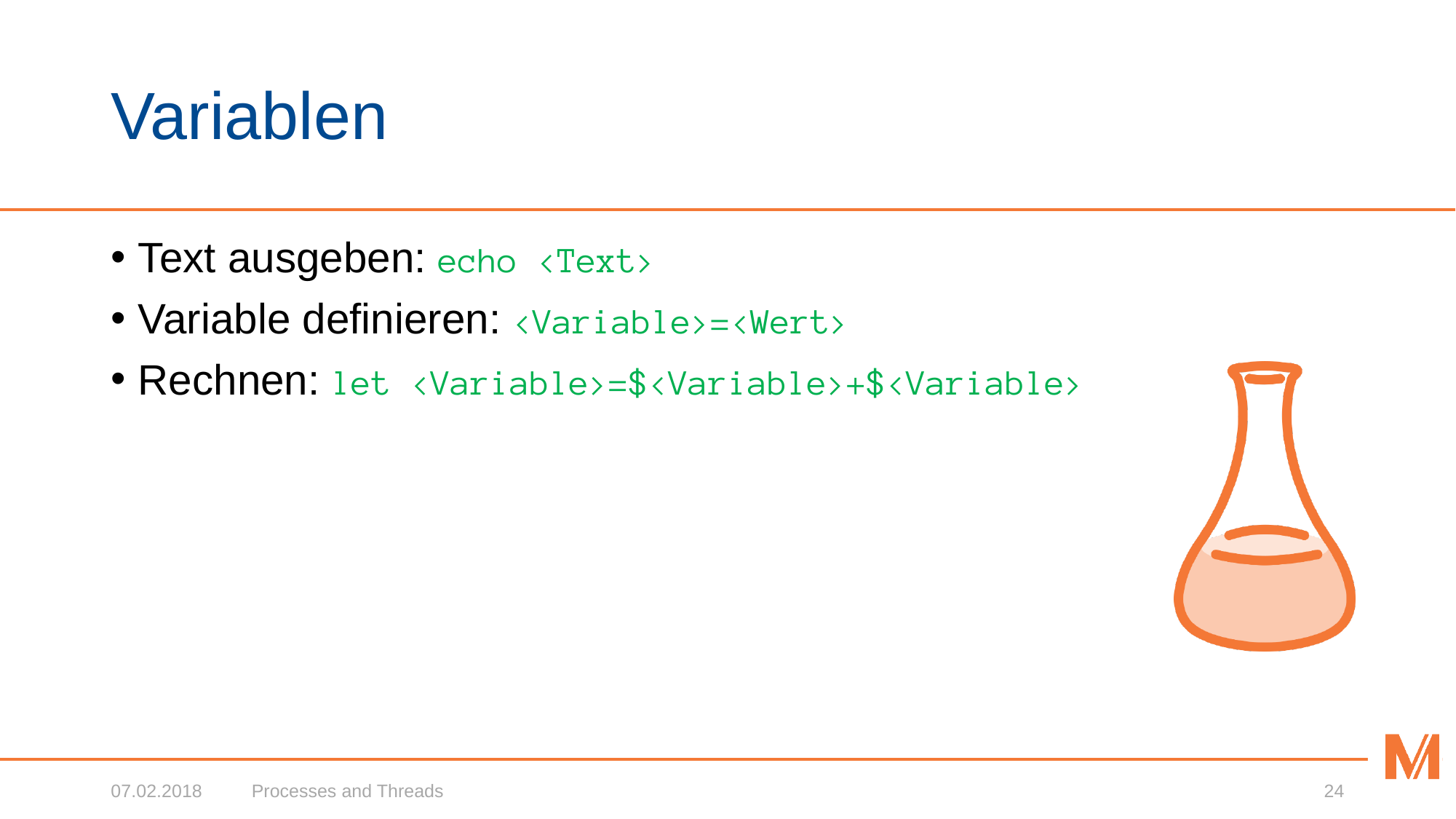

# Variablen
Text ausgeben: echo <Text>
Variable definieren: <Variable>=<Wert>
Rechnen: let <Variable>=$<Variable>+$<Variable>
07.02.2018
Processes and Threads
24